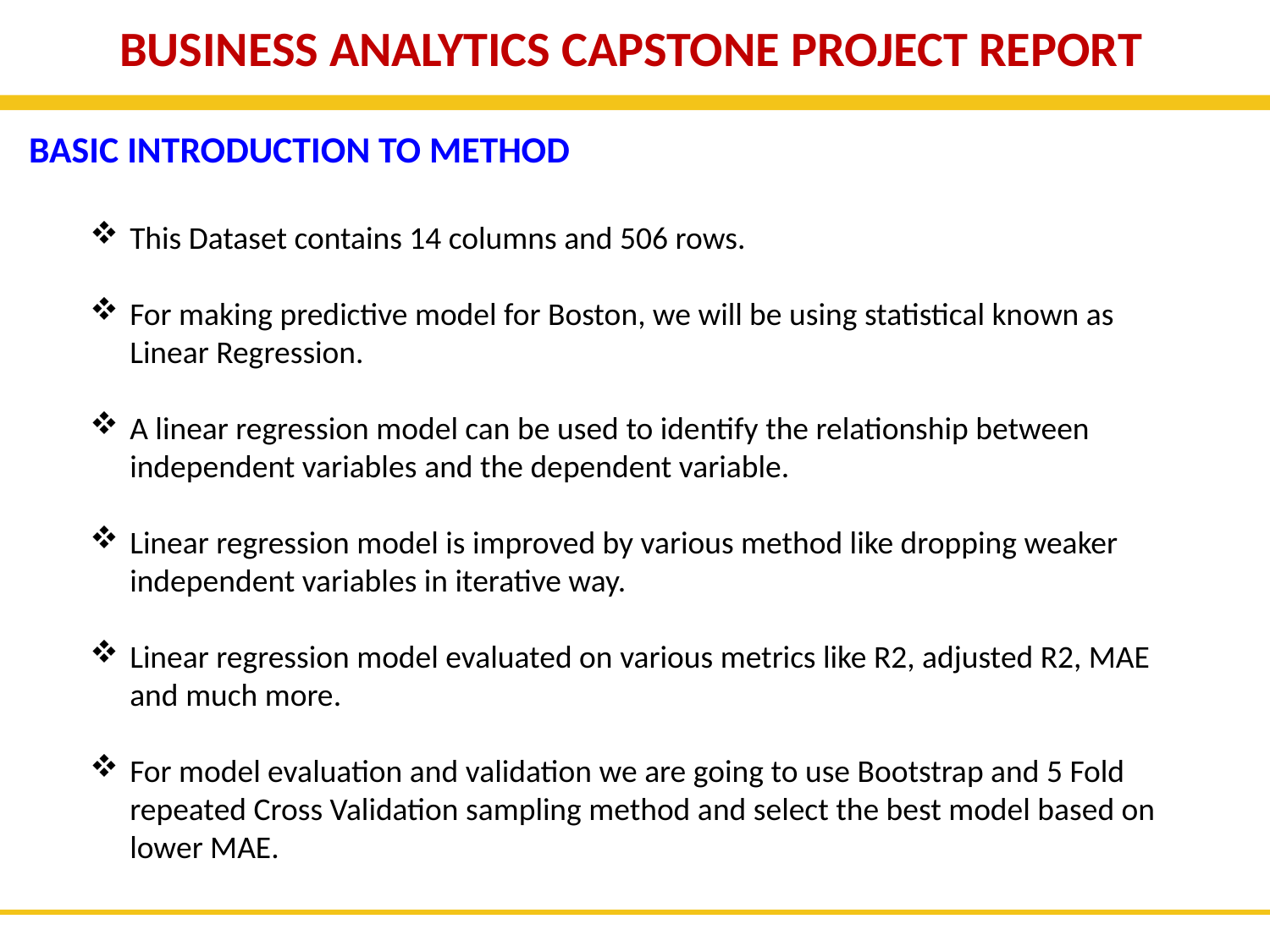

BUSINESS ANALYTICS CAPSTONE PROJECT REPORT

BASIC INTRODUCTION TO METHOD
This Dataset contains 14 columns and 506 rows.

For making predictive model for Boston, we will be using statistical known as Linear Regression.

A linear regression model can be used to identify the relationship between independent variables and the dependent variable.

Linear regression model is improved by various method like dropping weaker independent variables in iterative way.

Linear regression model evaluated on various metrics like R2, adjusted R2, MAE and much more.

For model evaluation and validation we are going to use Bootstrap and 5 Fold repeated Cross Validation sampling method and select the best model based on lower MAE.